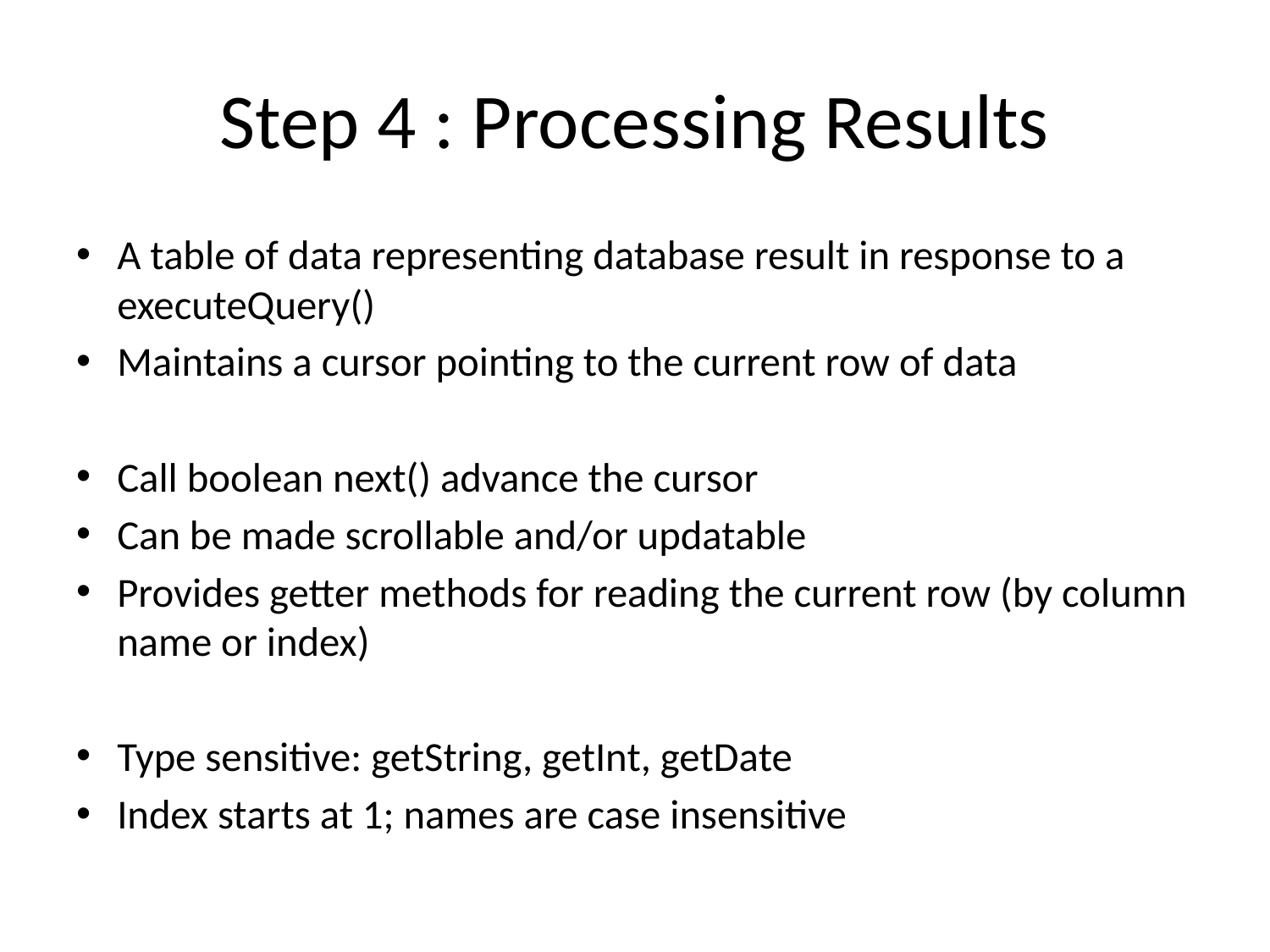

# Step 4 : Processing Results
A table of data representing database result in response to a executeQuery()
Maintains a cursor pointing to the current row of data

Call boolean next() advance the cursor
Can be made scrollable and/or updatable
Provides getter methods for reading the current row (by column name or index)

Type sensitive: getString, getInt, getDate
Index starts at 1; names are case insensitive